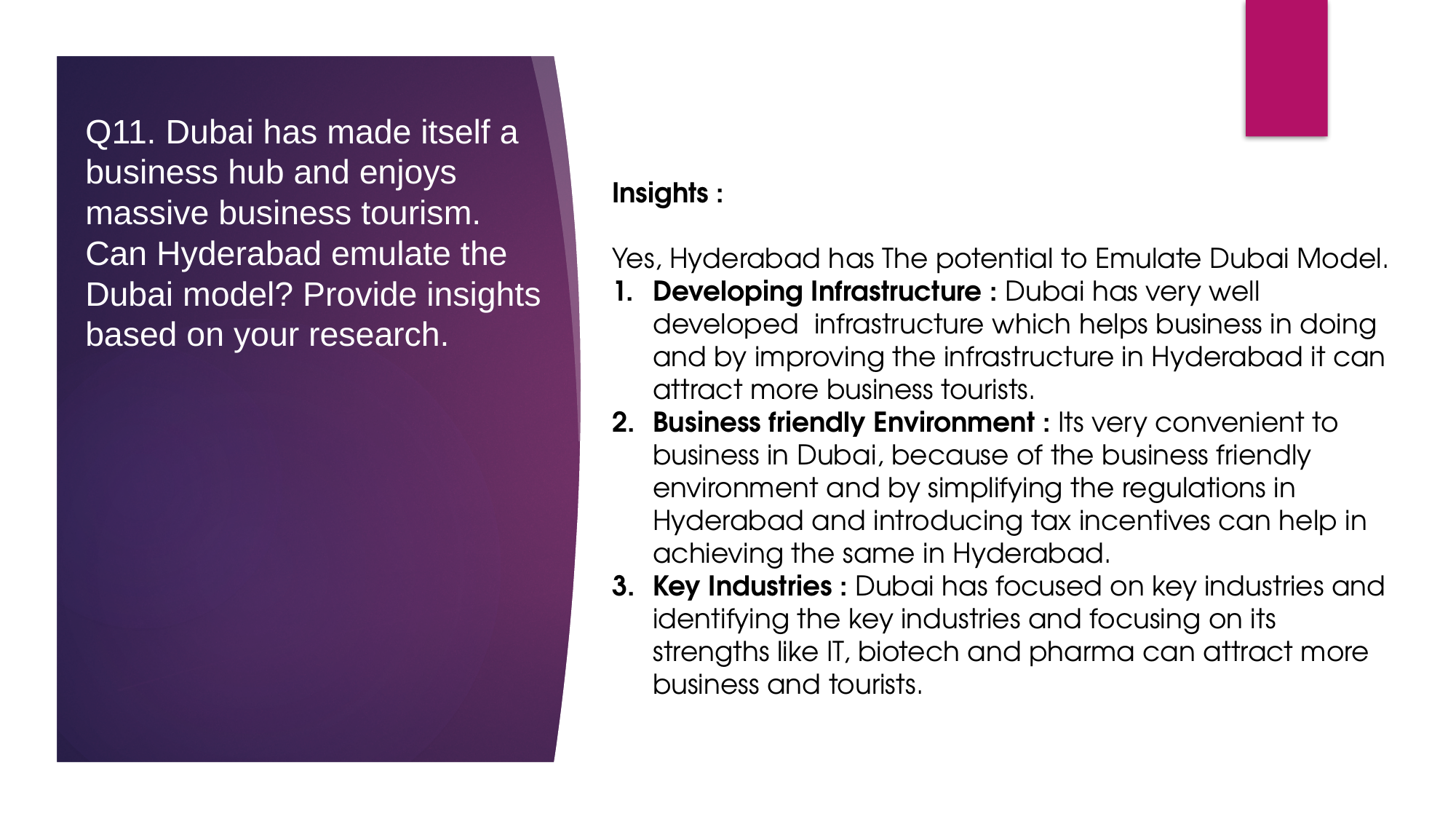

# Q11. Dubai has made itself a business hub and enjoys massive business tourism. Can Hyderabad emulate the Dubai model? Provide insights based on your research.
Insights :

Yes, Hyderabad has The potential to Emulate Dubai Model.
Developing Infrastructure : Dubai has very well developed  infrastructure which helps business in doing and by improving the infrastructure in Hyderabad it can attract more business tourists.
Business friendly Environment : Its very convenient to  business in Dubai, because of the business friendly environment and by simplifying the regulations in Hyderabad and introducing tax incentives can help in achieving the same in Hyderabad.
Key Industries : Dubai has focused on key industries and identifying the key industries and focusing on its strengths like IT, biotech and pharma can attract more business and tourists.